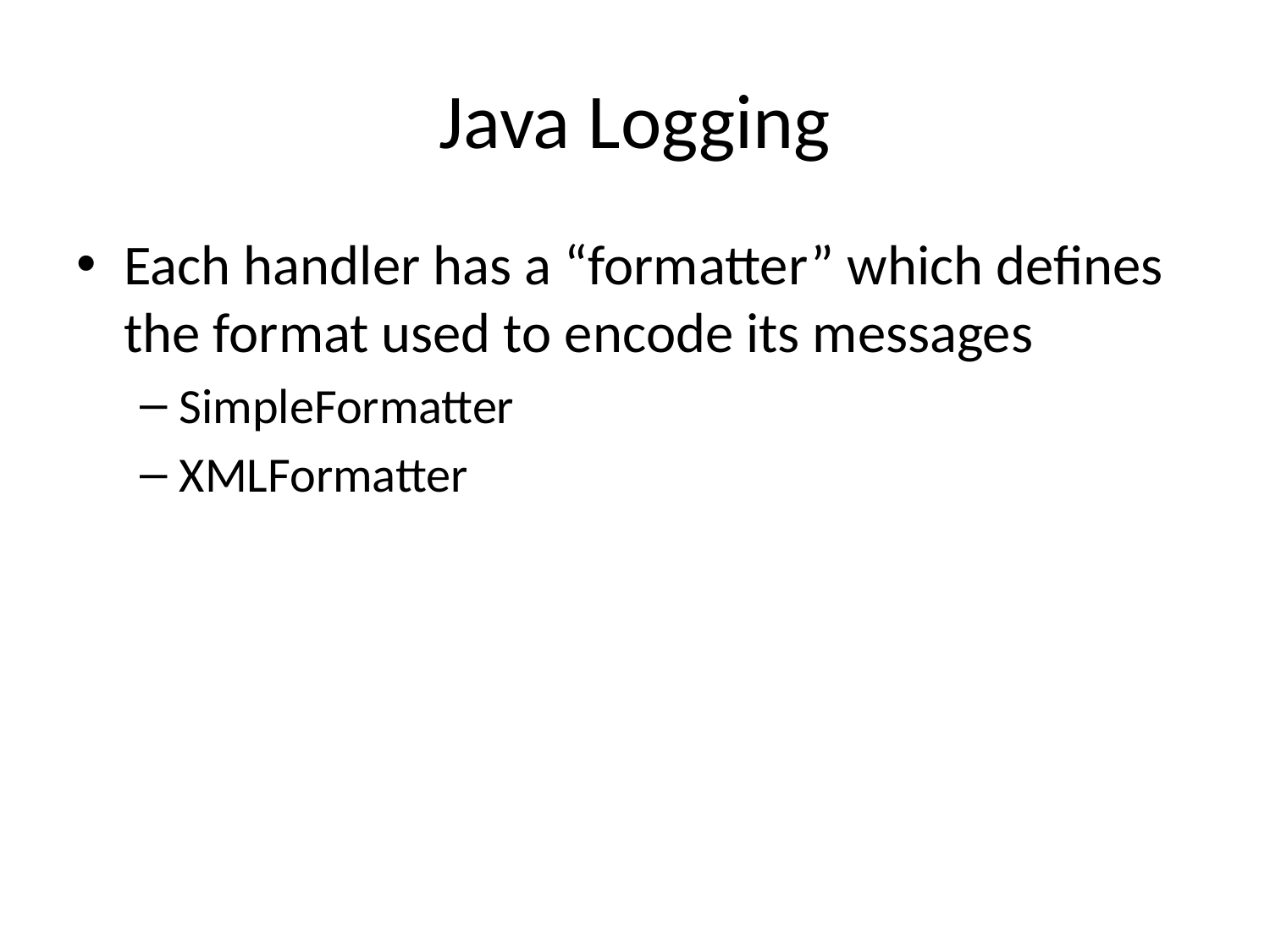

# Java Logging
Each handler has a “formatter” which defines the format used to encode its messages
SimpleFormatter
XMLFormatter